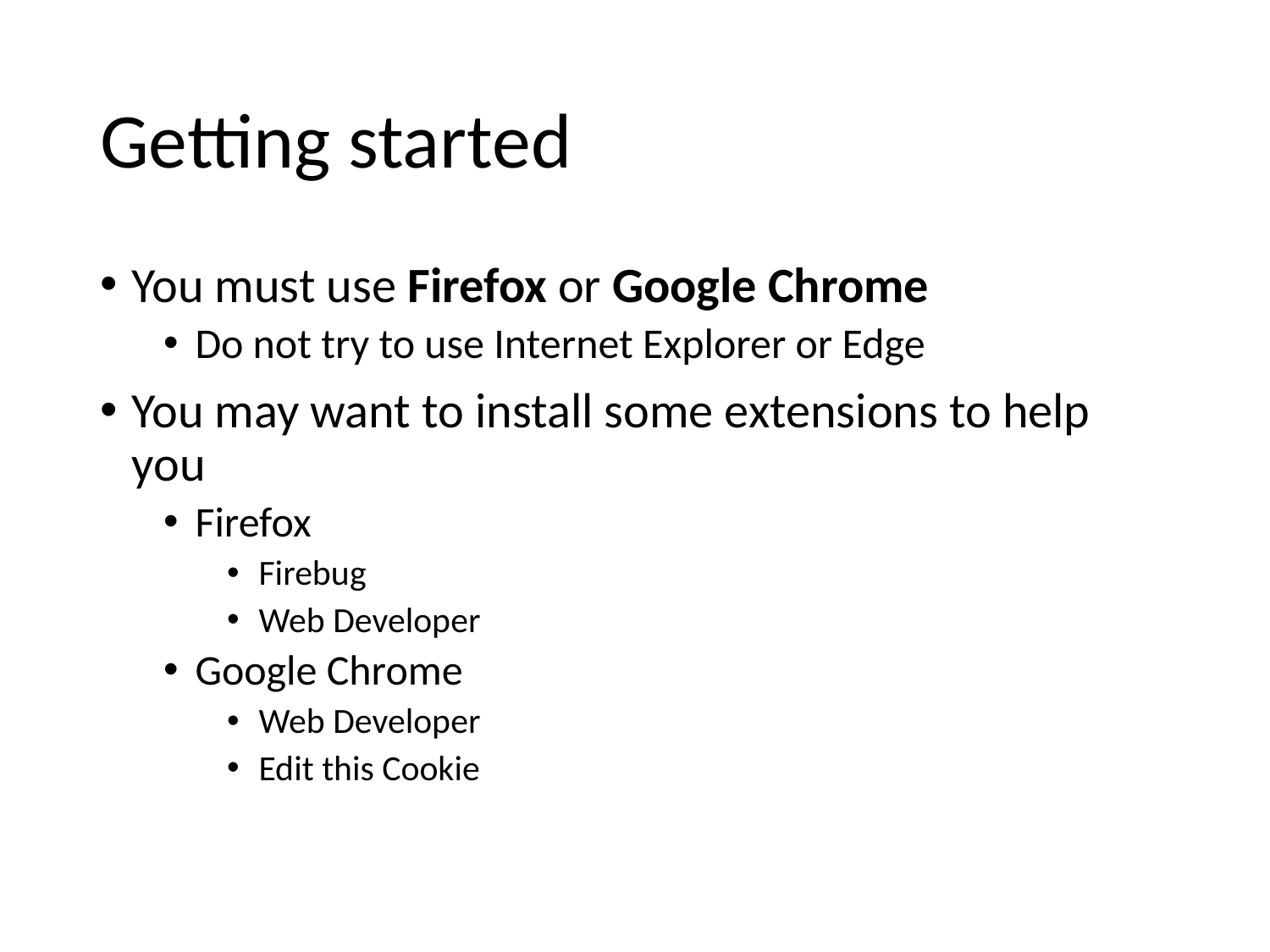

# Getting started
You must use Firefox or Google Chrome
Do not try to use Internet Explorer or Edge
You may want to install some extensions to help you
Firefox
Firebug
Web Developer
Google Chrome
Web Developer
Edit this Cookie